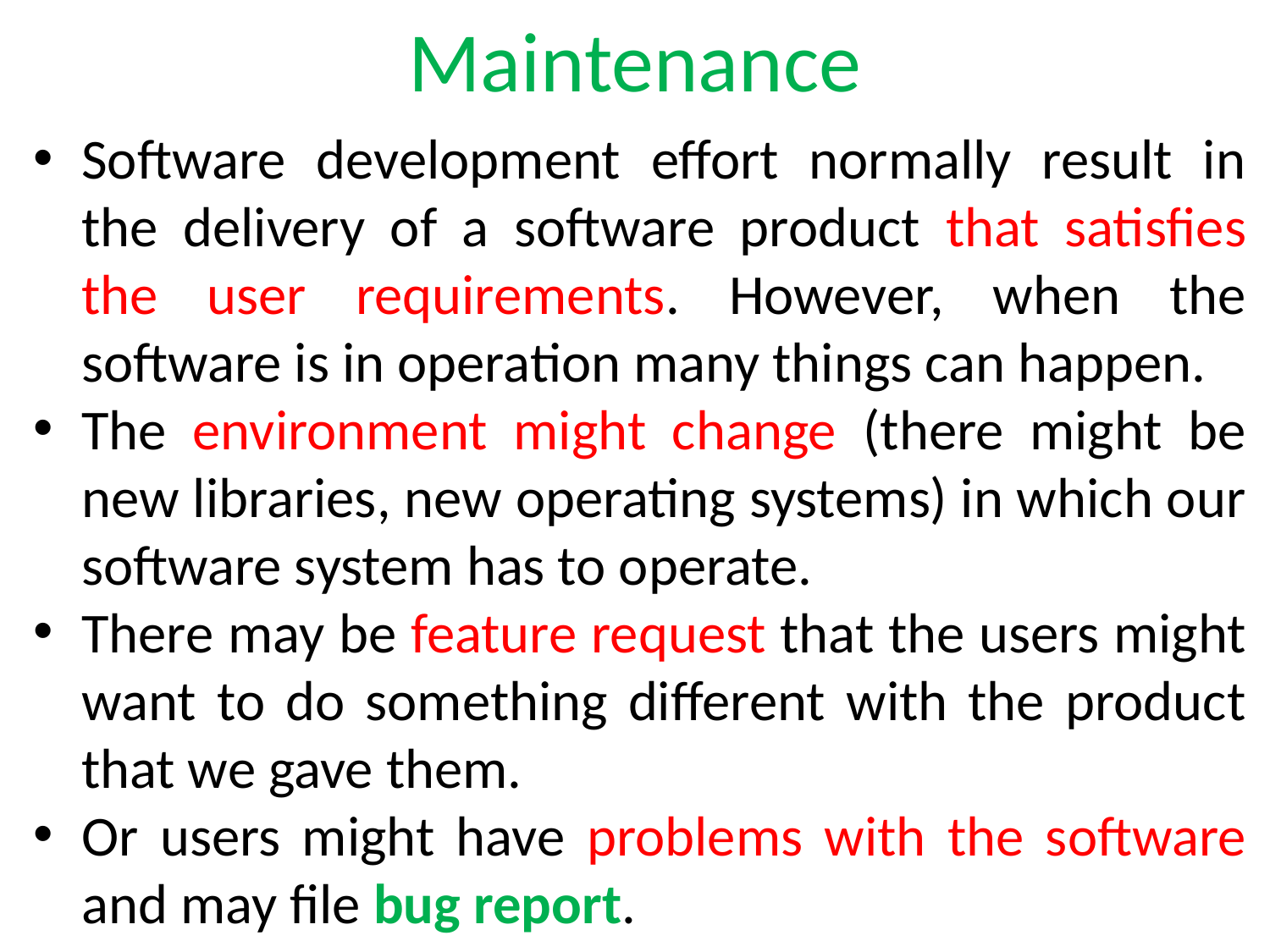

# Maintenance
Software development effort normally result in the delivery of a software product that satisfies the user requirements. However, when the software is in operation many things can happen.
The environment might change (there might be new libraries, new operating systems) in which our software system has to operate.
There may be feature request that the users might want to do something different with the product that we gave them.
Or users might have problems with the software and may file bug report.